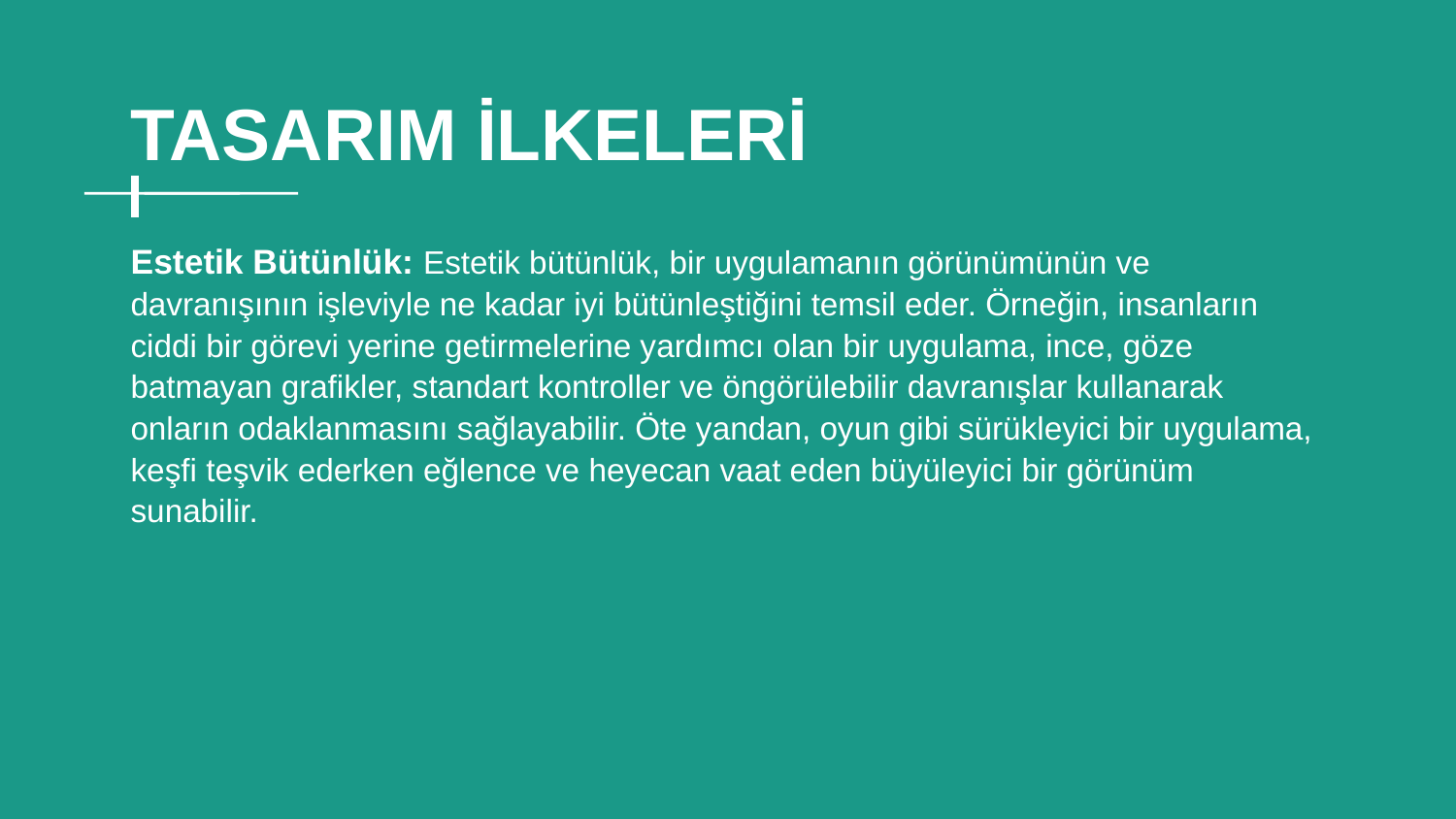

# TASARIM İLKELERİ

Estetik Bütünlük: Estetik bütünlük, bir uygulamanın görünümünün ve davranışının işleviyle ne kadar iyi bütünleştiğini temsil eder. Örneğin, insanların ciddi bir görevi yerine getirmelerine yardımcı olan bir uygulama, ince, göze batmayan grafikler, standart kontroller ve öngörülebilir davranışlar kullanarak onların odaklanmasını sağlayabilir. Öte yandan, oyun gibi sürükleyici bir uygulama, keşfi teşvik ederken eğlence ve heyecan vaat eden büyüleyici bir görünüm sunabilir.